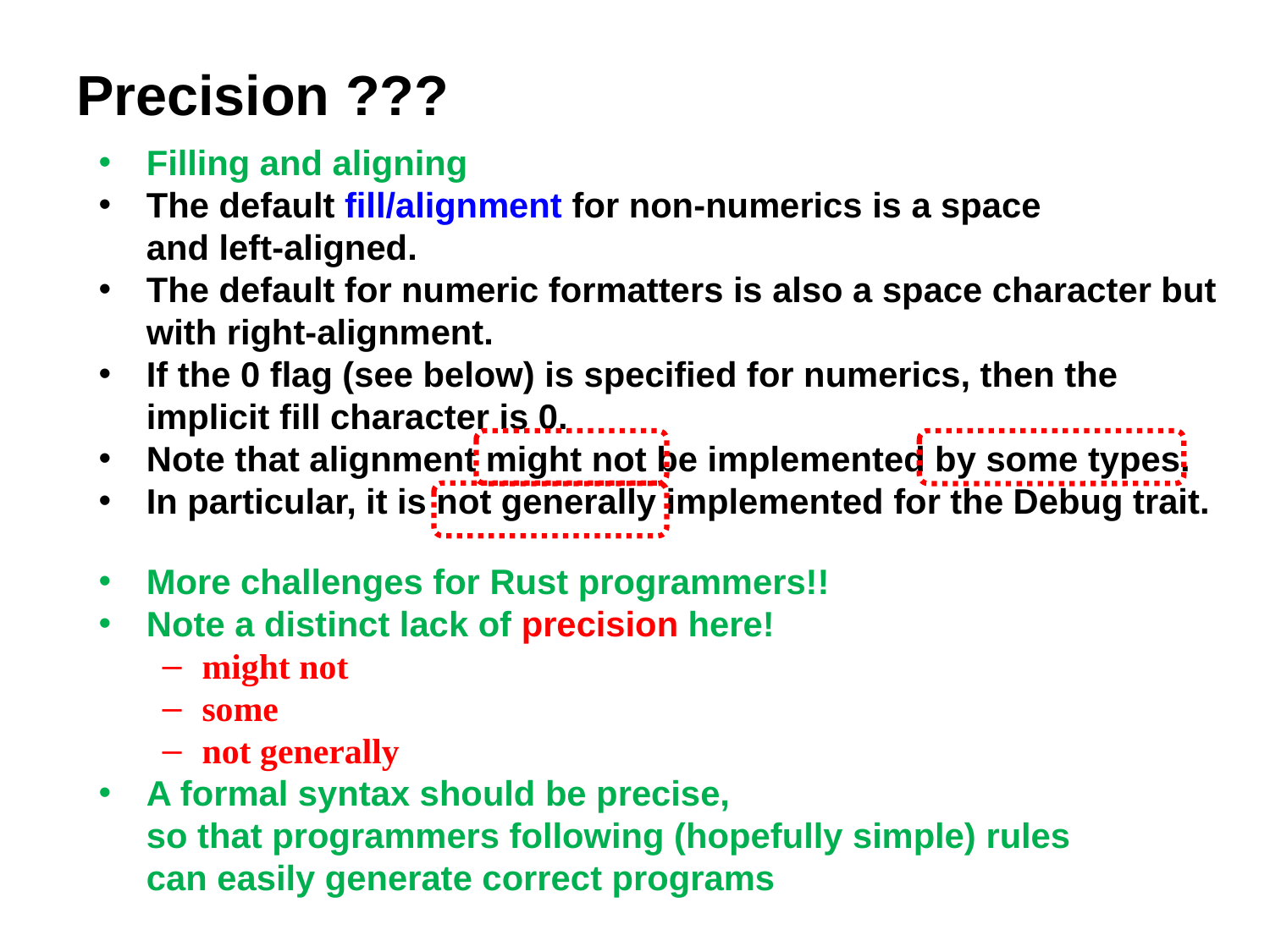

# Precision ???
Filling and aligning
The default fill/alignment for non-numerics is a space
and left-aligned.
The default for numeric formatters is also a space character but with right-alignment.
If the 0 flag (see below) is specified for numerics, then the implicit fill character is 0.
Note that alignment might not be implemented by some types.
In particular, it is not generally implemented for the Debug trait.

More challenges for Rust programmers!!
Note a distinct lack of precision here!
might not
some
not generally
A formal syntax should be precise,
so that programmers following (hopefully simple) rules
can easily generate correct programs